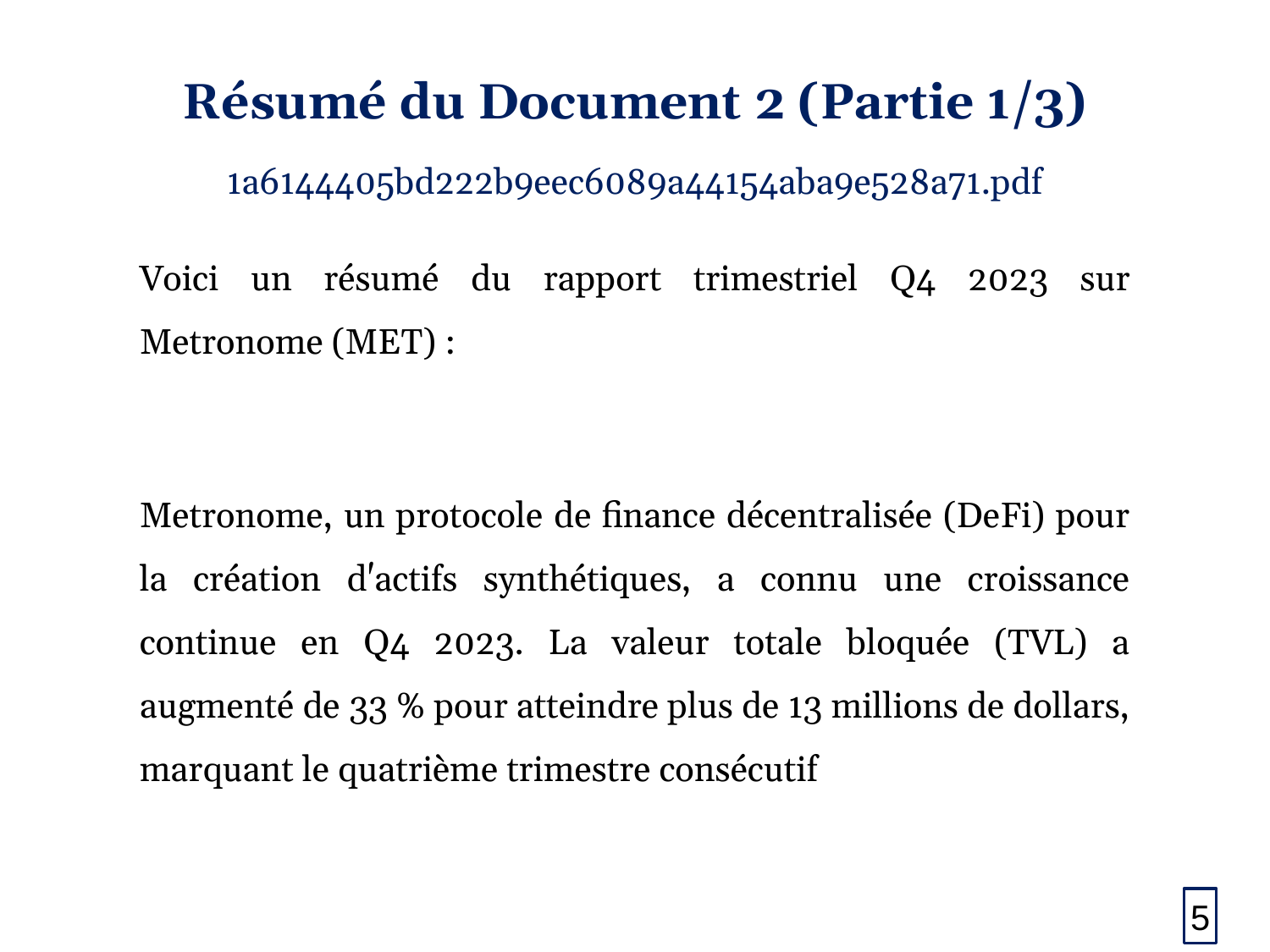

#
Résumé du Document 2 (Partie 1/3)
1a6144405bd222b9eec6089a44154aba9e528a71.pdf

Voici un résumé du rapport trimestriel Q4 2023 sur Metronome (MET) :

Metronome, un protocole de finance décentralisée (DeFi) pour la création d'actifs synthétiques, a connu une croissance continue en Q4 2023. La valeur totale bloquée (TVL) a augmenté de 33 % pour atteindre plus de 13 millions de dollars, marquant le quatrième trimestre consécutif
5